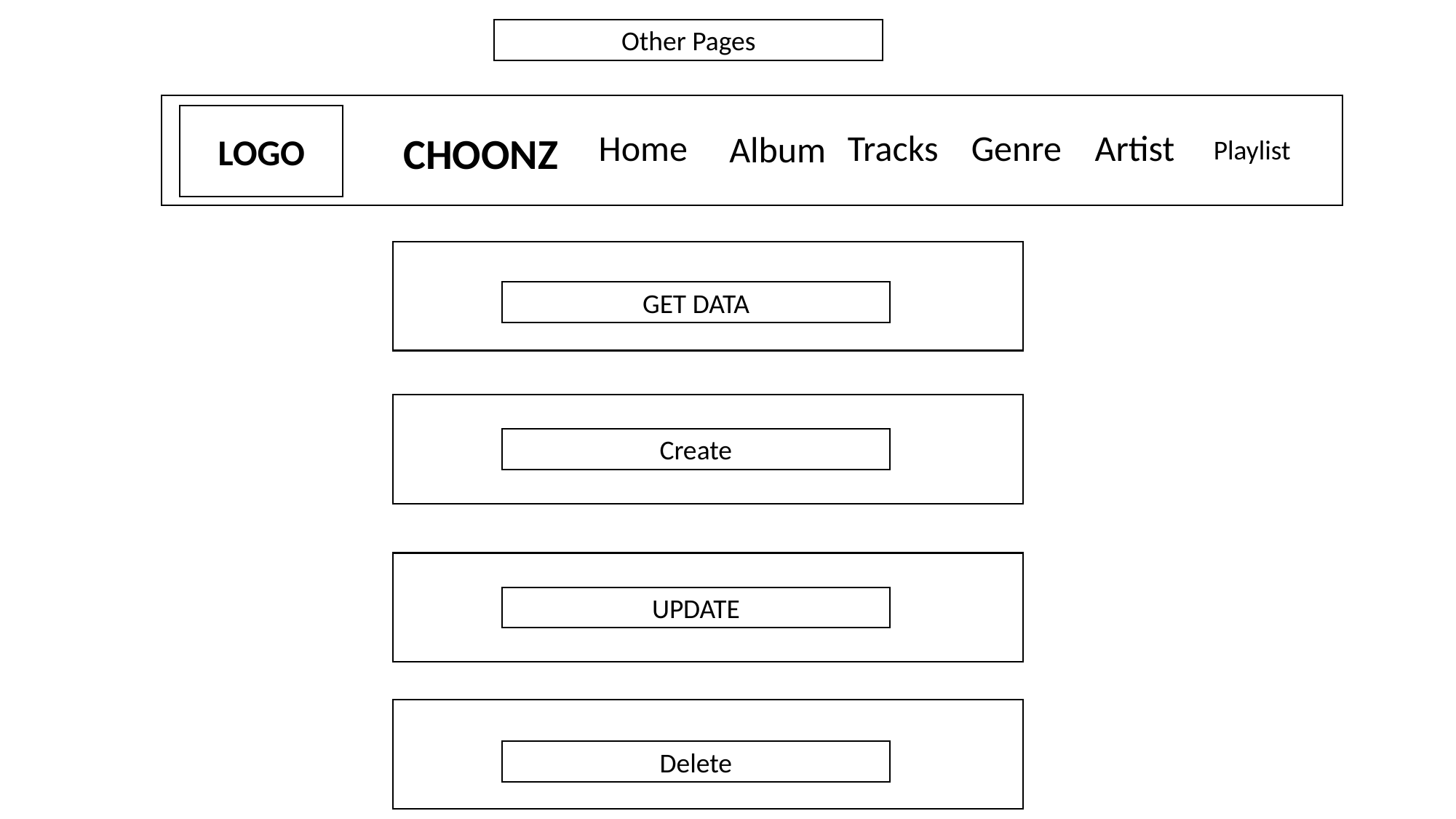

Other Pages

LOGO
Home
Tracks
Genre
Artist
Album
CHOONZ
Playlist

GET DATA

Create

UPDATE

Delete